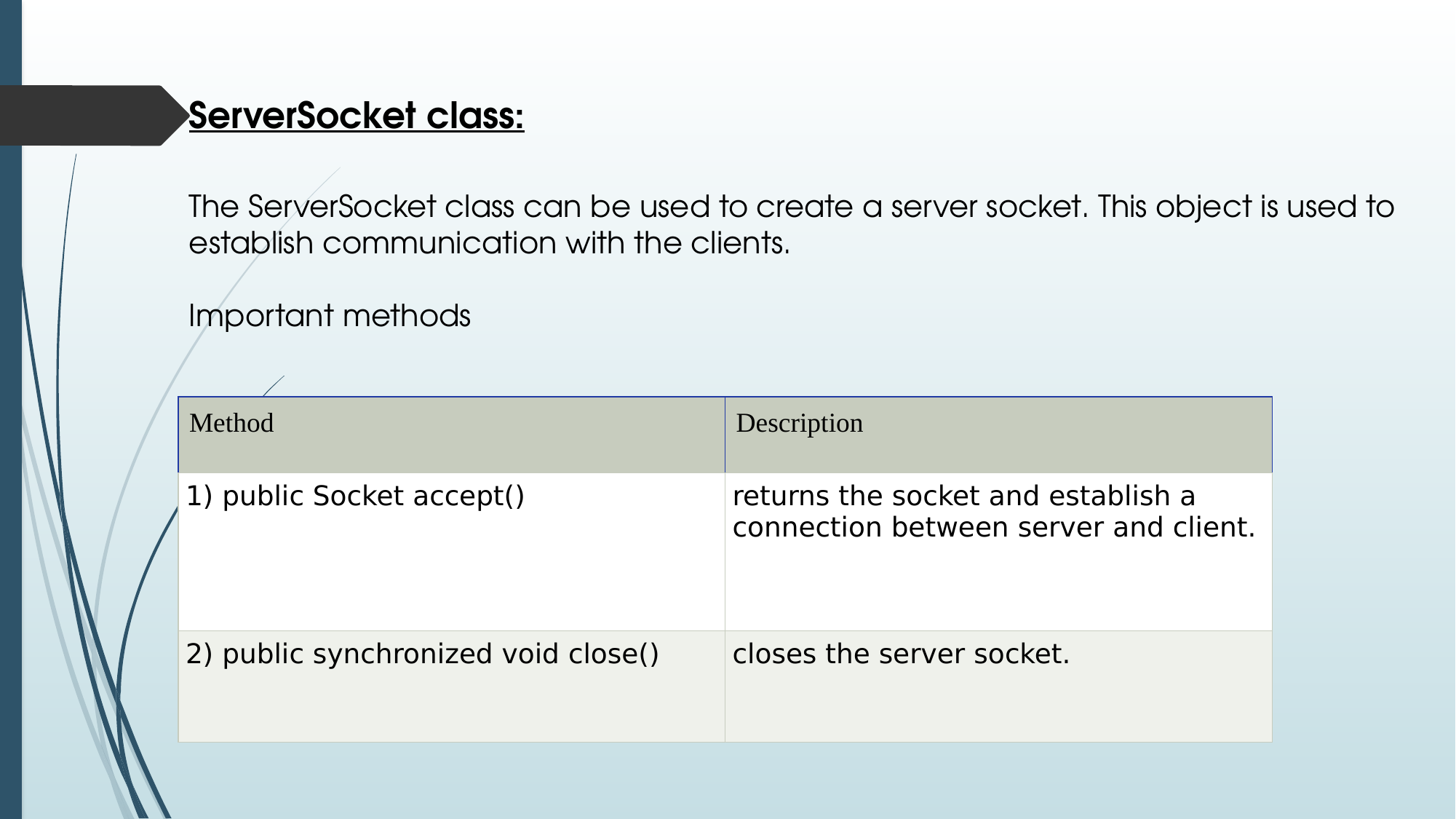

ServerSocket class:

The ServerSocket class can be used to create a server socket. This object is used to establish communication with the clients.

Important methods

| Method | Description |
| --- | --- |
| 1) public Socket accept() | returns the socket and establish a connection between server and client. |
| 2) public synchronized void close() | closes the server socket. |